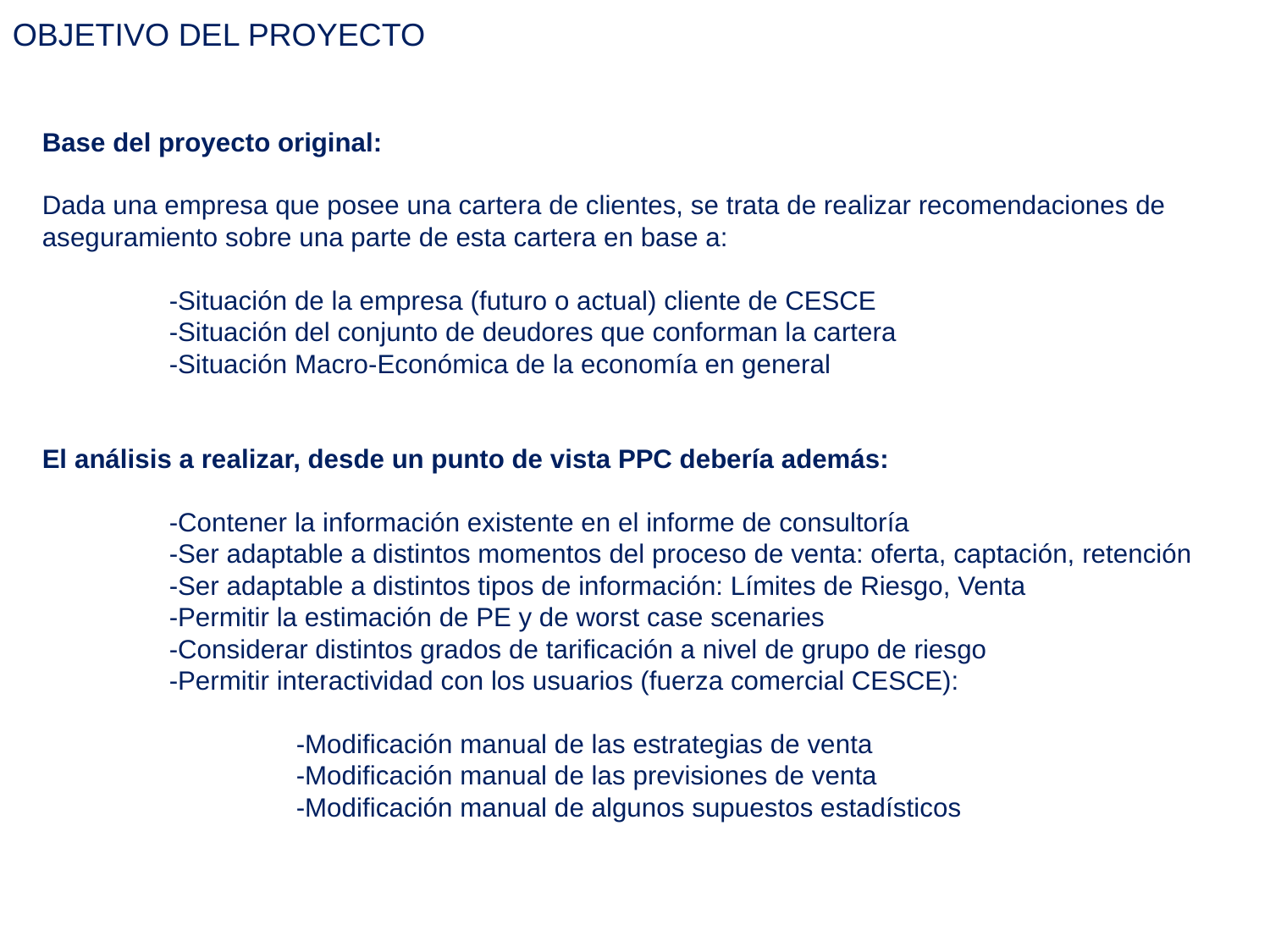

OBJETIVO DEL PROYECTO
Base del proyecto original:

Dada una empresa que posee una cartera de clientes, se trata de realizar recomendaciones de aseguramiento sobre una parte de esta cartera en base a:

	-Situación de la empresa (futuro o actual) cliente de CESCE
	-Situación del conjunto de deudores que conforman la cartera
	-Situación Macro-Económica de la economía en general

El análisis a realizar, desde un punto de vista PPC debería además:

	-Contener la información existente en el informe de consultoría
	-Ser adaptable a distintos momentos del proceso de venta: oferta, captación, retención
	-Ser adaptable a distintos tipos de información: Límites de Riesgo, Venta
	-Permitir la estimación de PE y de worst case scenaries
	-Considerar distintos grados de tarificación a nivel de grupo de riesgo
	-Permitir interactividad con los usuarios (fuerza comercial CESCE):

		-Modificación manual de las estrategias de venta
		-Modificación manual de las previsiones de venta
		-Modificación manual de algunos supuestos estadísticos